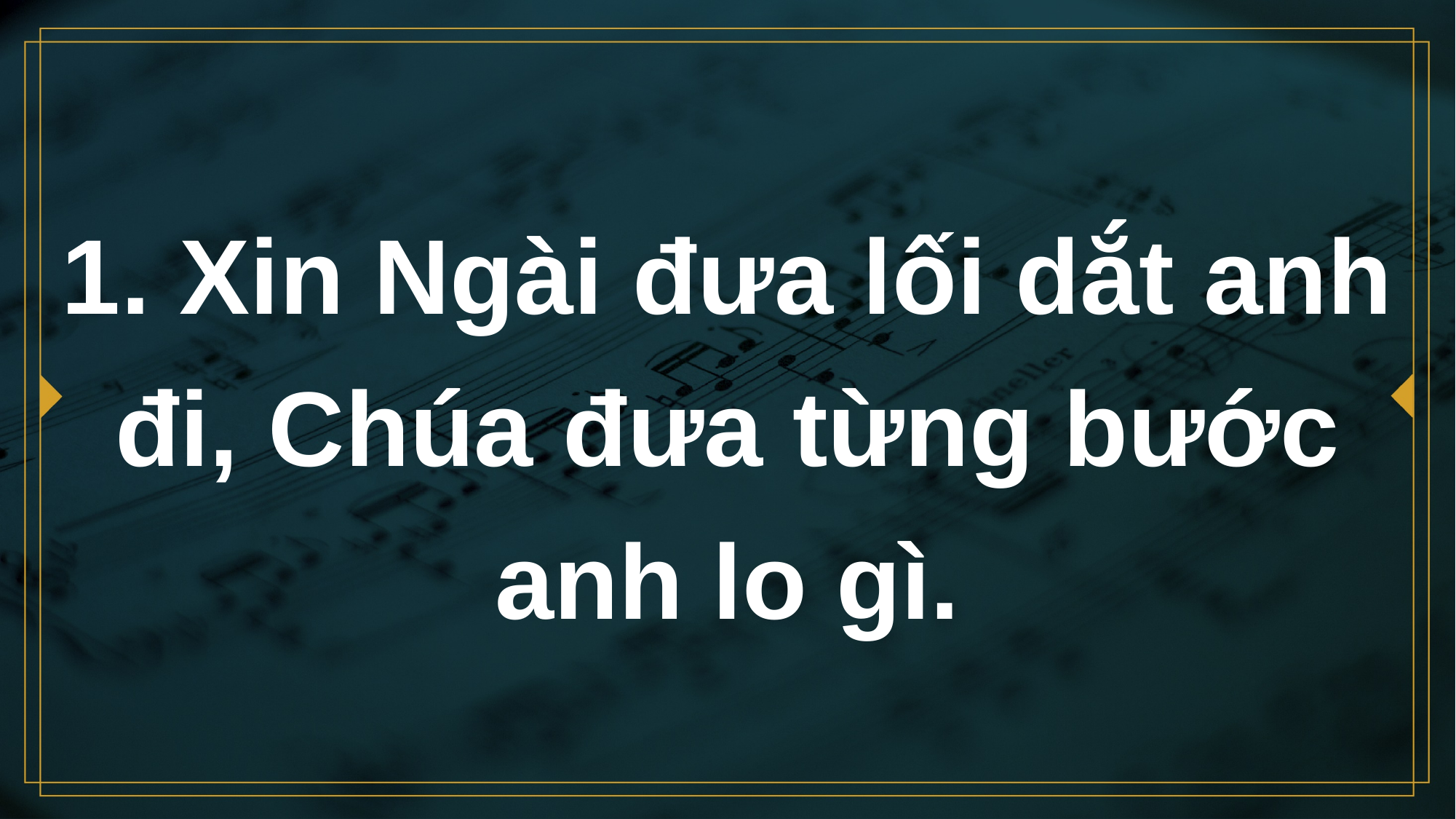

# 1. Xin Ngài đưa lối dắt anh đi, Chúa đưa từng bước anh lo gì.